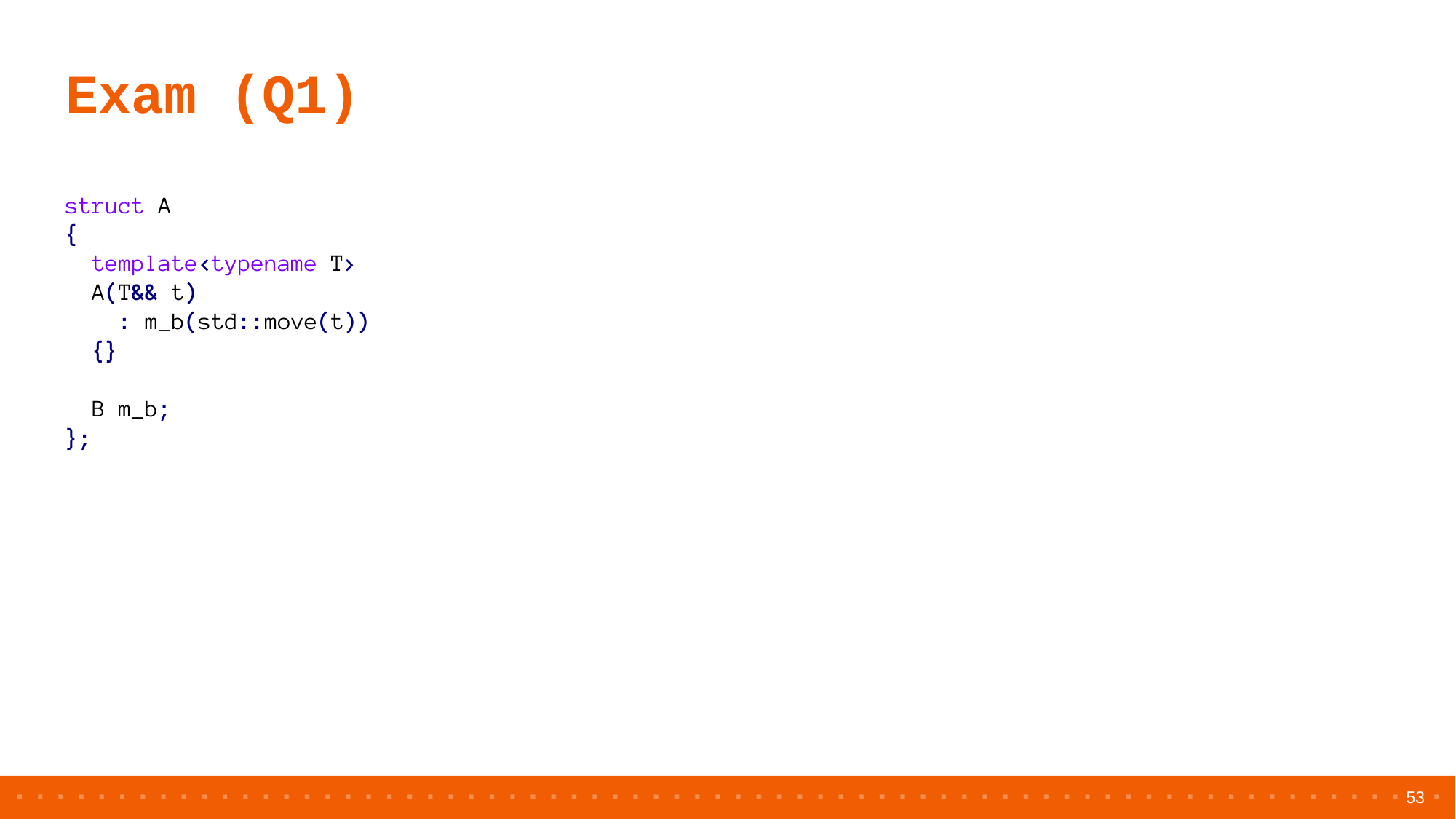

# Exam (Q1)
struct A
{
  template<typename T>
  A(T&& t)
    : m_b(std::move(t))
  {}
  B m_b;
};
53